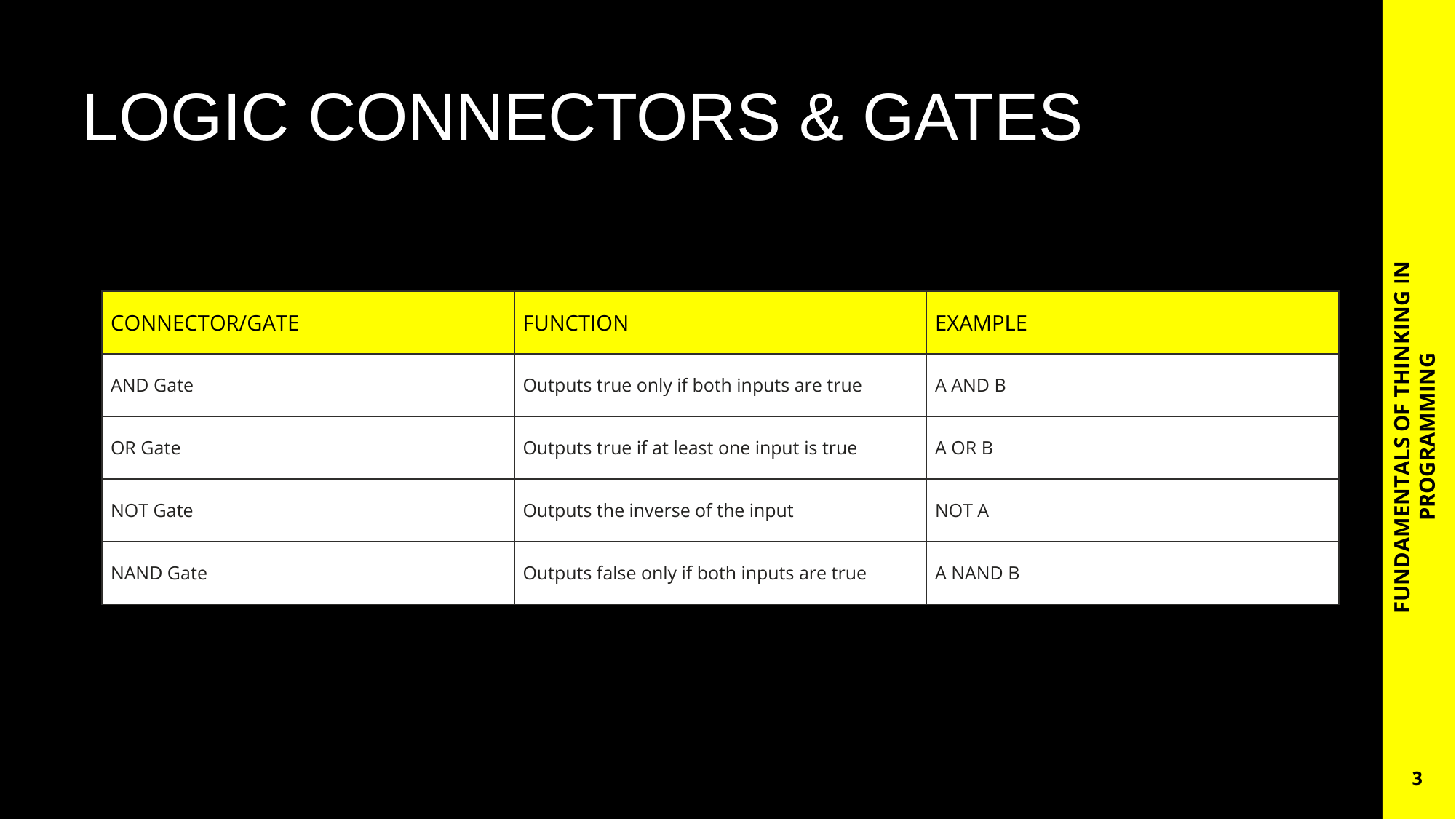

LOGIC CONNECTORS & GATES

| CONNECTOR/GATE | FUNCTION | EXAMPLE |
| --- | --- | --- |
| AND Gate | Outputs true only if both inputs are true | A AND B |
| OR Gate | Outputs true if at least one input is true | A OR B |
| NOT Gate | Outputs the inverse of the input | NOT A |
| NAND Gate | Outputs false only if both inputs are true | A NAND B |
FUNDAMENTALS OF THINKING IN PROGRAMMING
3